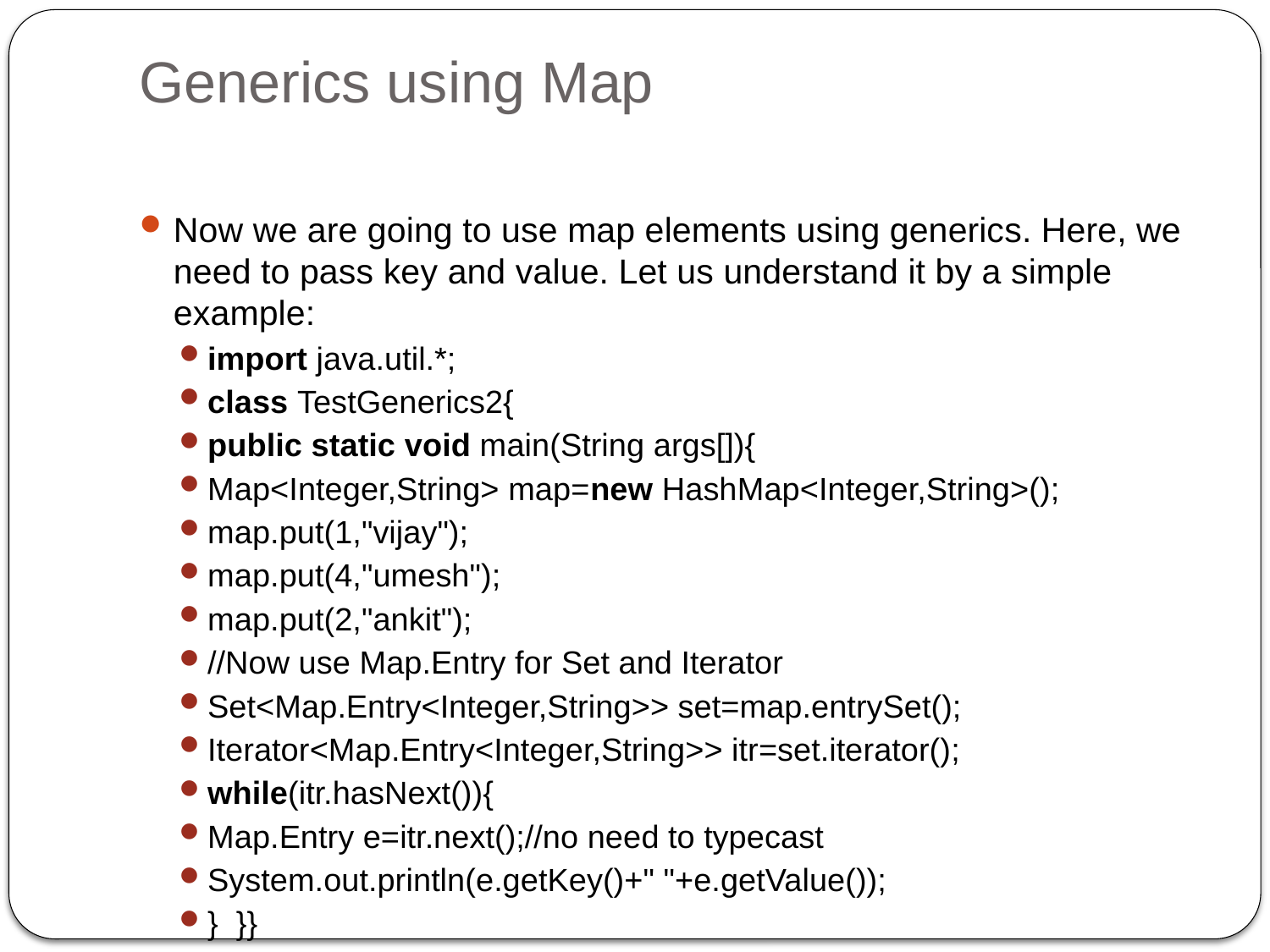

# Generics using Map
Now we are going to use map elements using generics. Here, we need to pass key and value. Let us understand it by a simple example:
import java.util.*;
class TestGenerics2{
public static void main(String args[]){
Map<Integer,String> map=new HashMap<Integer,String>();
map.put(1,"vijay");
map.put(4,"umesh");
map.put(2,"ankit");
//Now use Map.Entry for Set and Iterator
Set<Map.Entry<Integer,String>> set=map.entrySet();
Iterator<Map.Entry<Integer,String>> itr=set.iterator();
while(itr.hasNext()){
Map.Entry e=itr.next();//no need to typecast
System.out.println(e.getKey()+" "+e.getValue());
}  }}